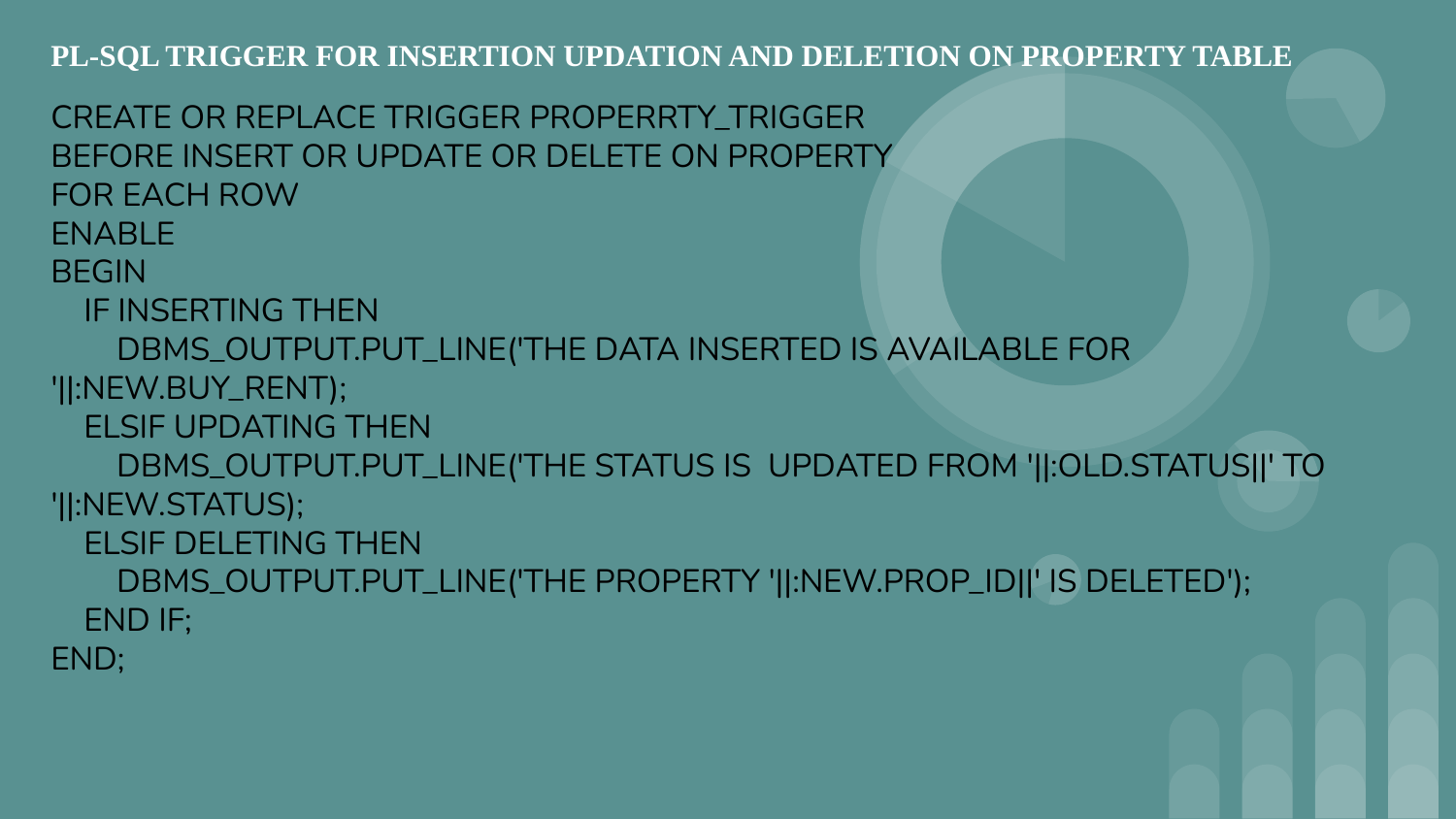

PL-SQL TRIGGER FOR INSERTION UPDATION AND DELETION ON PROPERTY TABLE
CREATE OR REPLACE TRIGGER PROPERRTY_TRIGGER
BEFORE INSERT OR UPDATE OR DELETE ON PROPERTY
FOR EACH ROW
ENABLE
BEGIN
    IF INSERTING THEN
        DBMS_OUTPUT.PUT_LINE('THE DATA INSERTED IS AVAILABLE FOR '||:NEW.BUY_RENT);
    ELSIF UPDATING THEN
        DBMS_OUTPUT.PUT_LINE('THE STATUS IS  UPDATED FROM '||:OLD.STATUS||' TO '||:NEW.STATUS);
    ELSIF DELETING THEN
        DBMS_OUTPUT.PUT_LINE('THE PROPERTY '||:NEW.PROP_ID||' IS DELETED');
    END IF;
END;